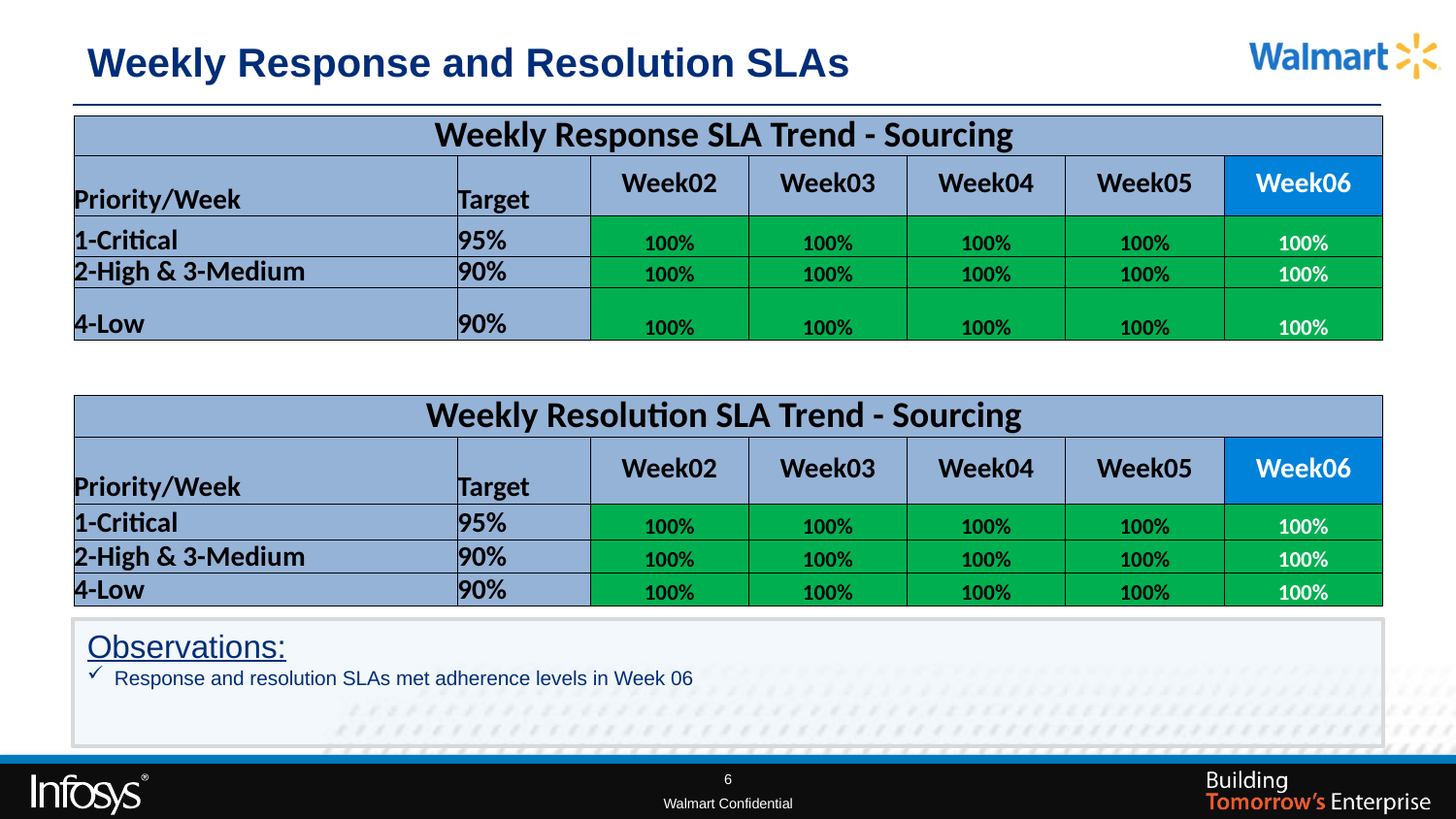

# Weekly Response and Resolution SLAs
| Weekly Response SLA Trend - Sourcing |  |  |  |  |  |  |
| --- | --- | --- | --- | --- | --- | --- |
| Priority/Week | Target | Week02 | Week03 | Week04 | Week05 | Week06 |
| 1-Critical | 95% | 100% | 100% | 100% | 100% | 100% |
| 2-High & 3-Medium | 90% | 100% | 100% | 100% | 100% | 100% |
| 4-Low | 90% | 100% | 100% | 100% | 100% | 100% |
| Weekly Resolution SLA Trend - Sourcing |  |  |  |  |  |  |
| --- | --- | --- | --- | --- | --- | --- |
| Priority/Week | Target | Week02 | Week03 | Week04 | Week05 | Week06 |
| 1-Critical | 95% | 100% | 100% | 100% | 100% | 100% |
| 2-High & 3-Medium | 90% | 100% | 100% | 100% | 100% | 100% |
| 4-Low | 90% | 100% | 100% | 100% | 100% | 100% |
Observations:
Response and resolution SLAs met adherence levels in Week 06

6